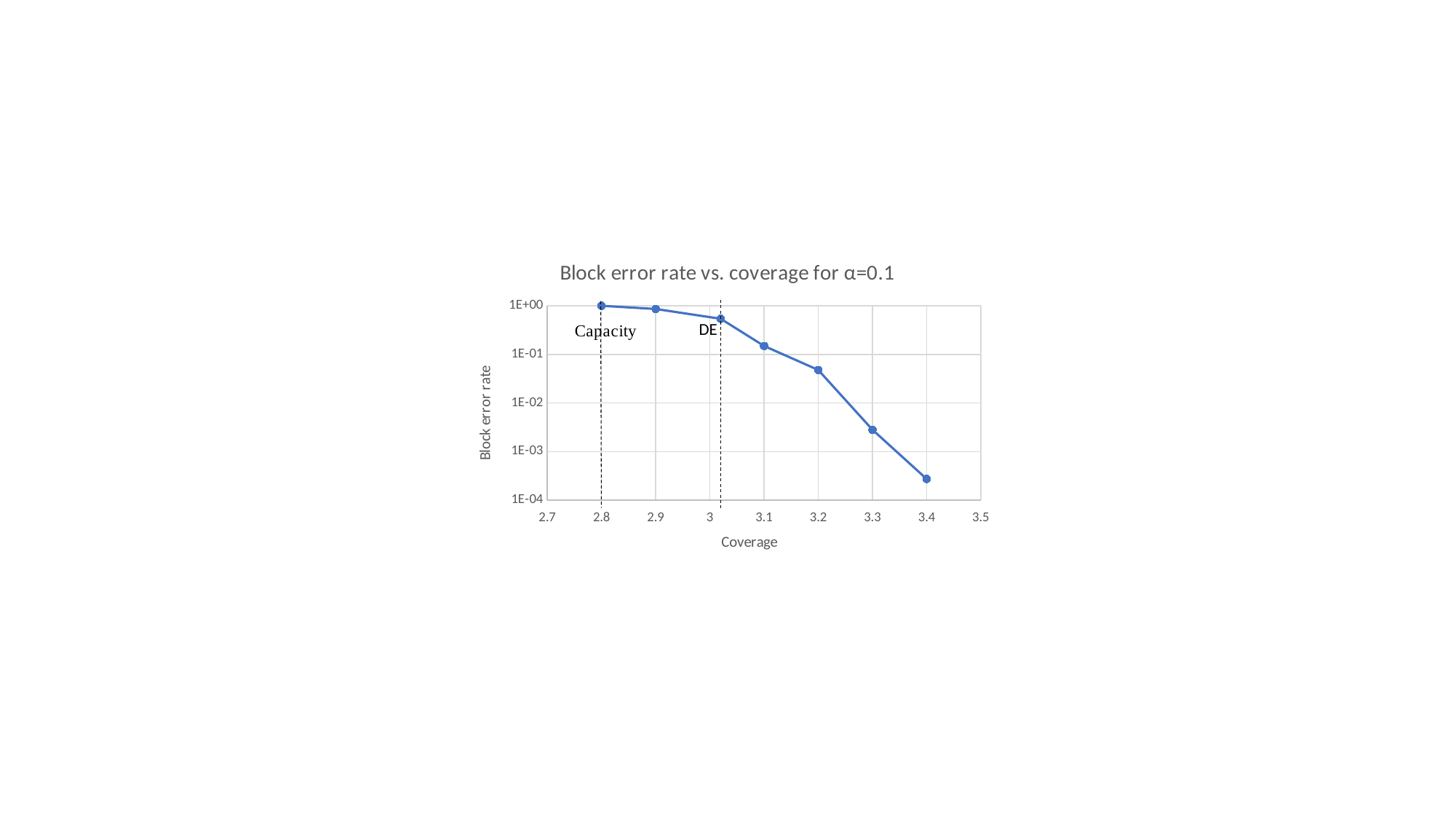

### Chart: Block error rate vs. coverage for α=0.1

| Category | Pe |
|---|---|